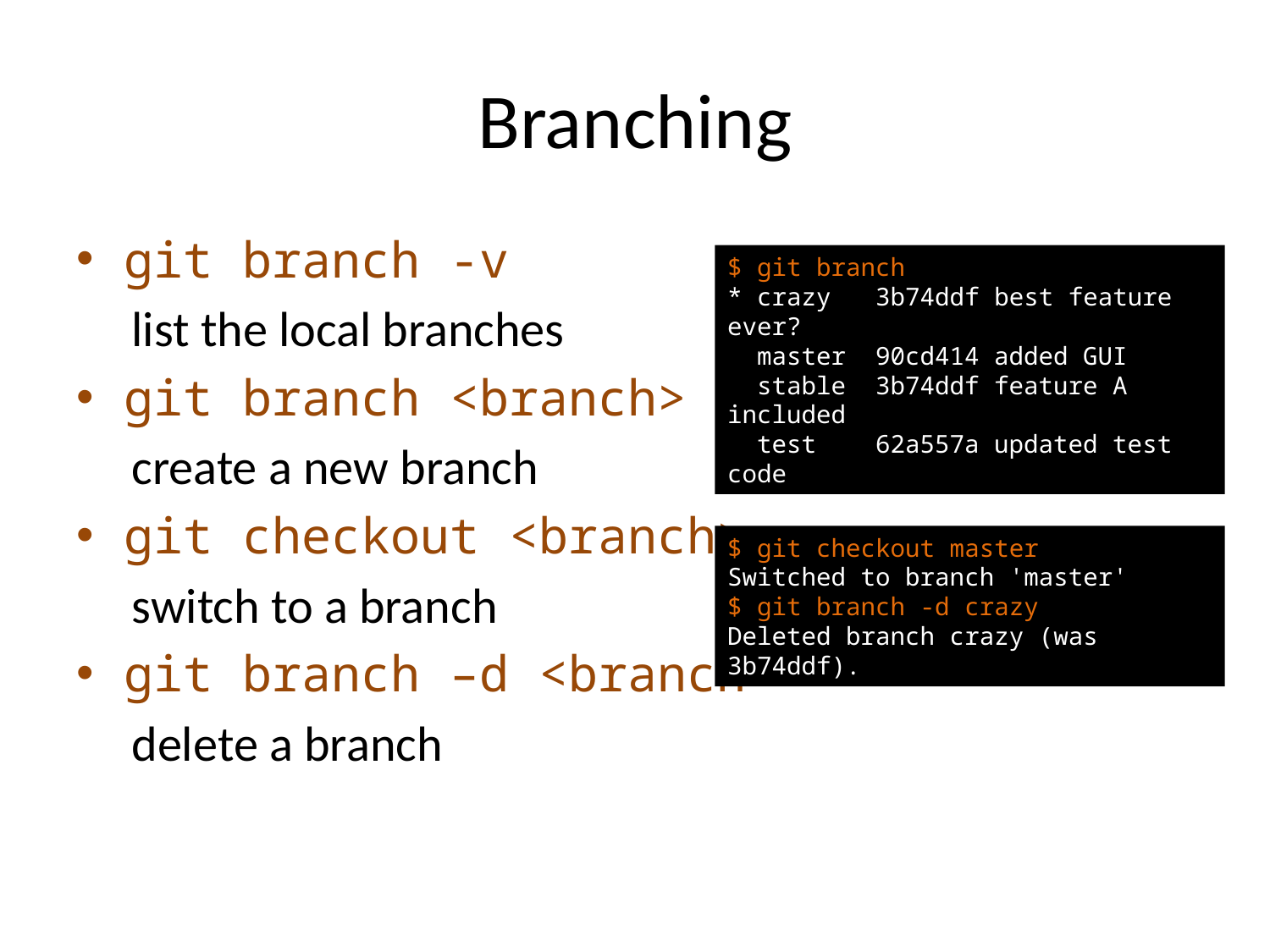

# Branching
git branch -v
list the local branches
git branch <branch>
create a new branch
git checkout <branch>
switch to a branch
git branch –d <branch>
delete a branch
$ git branch
* crazy   3b74ddf best feature ever?
  master  90cd414 added GUI
  stable  3b74ddf feature A included
  test    62a557a updated test code
$ git checkout master
Switched to branch 'master'
$ git branch -d crazy
Deleted branch crazy (was 3b74ddf).